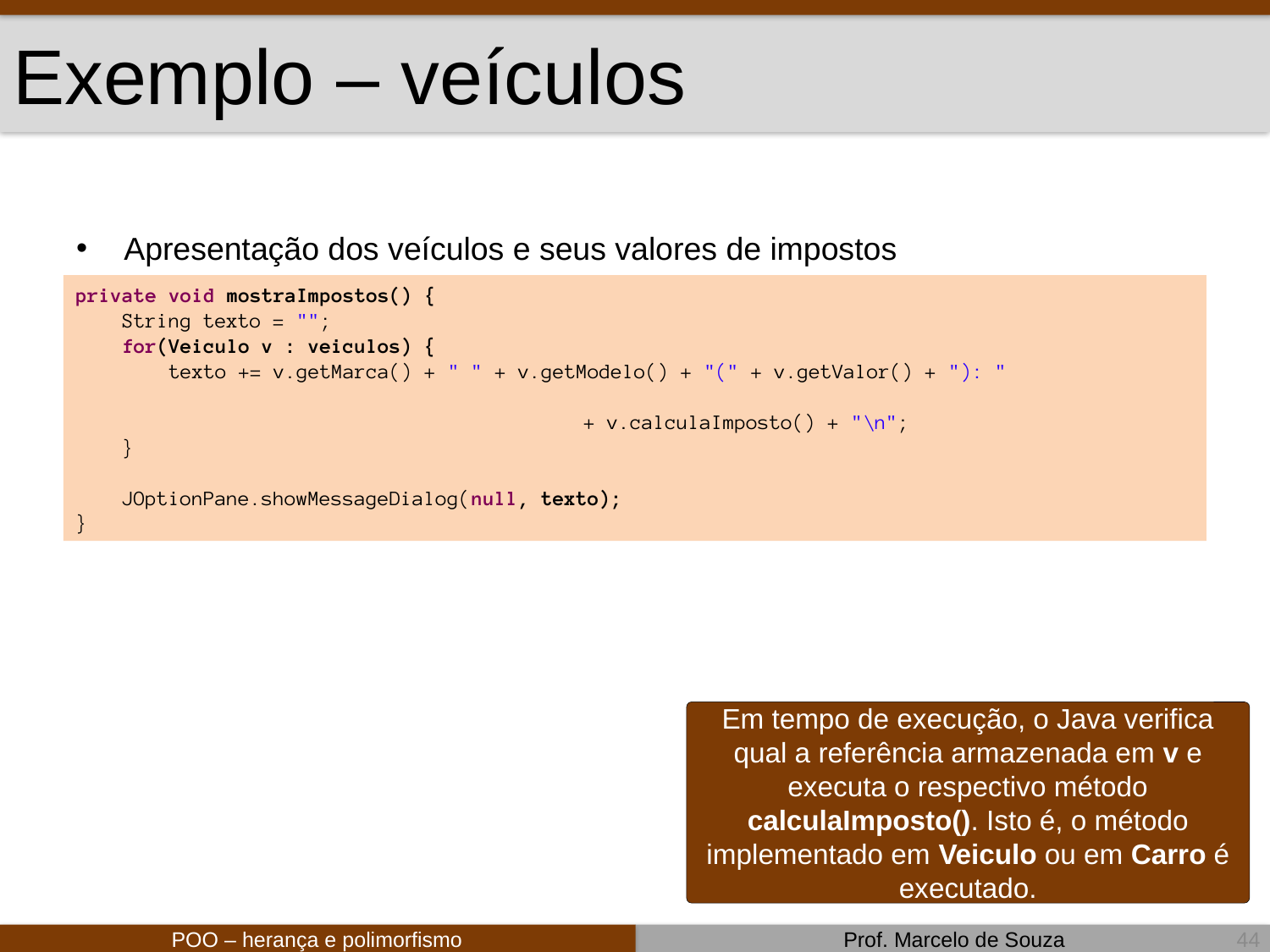

# Exemplo – veículos
Apresentação dos veículos e seus valores de impostos
private void mostraImpostos() {
    String texto = "";
    for(Veiculo v : veiculos) {
        texto += v.getMarca() + " " + v.getModelo() + "(" + v.getValor() + "): "
												+ v.calculaImposto() + "\n";
    }

    JOptionPane.showMessageDialog(null, texto);
}
Em tempo de execução, o Java verifica qual a referência armazenada em v e executa o respectivo método calculaImposto(). Isto é, o método implementado em Veiculo ou em Carro é executado.
44